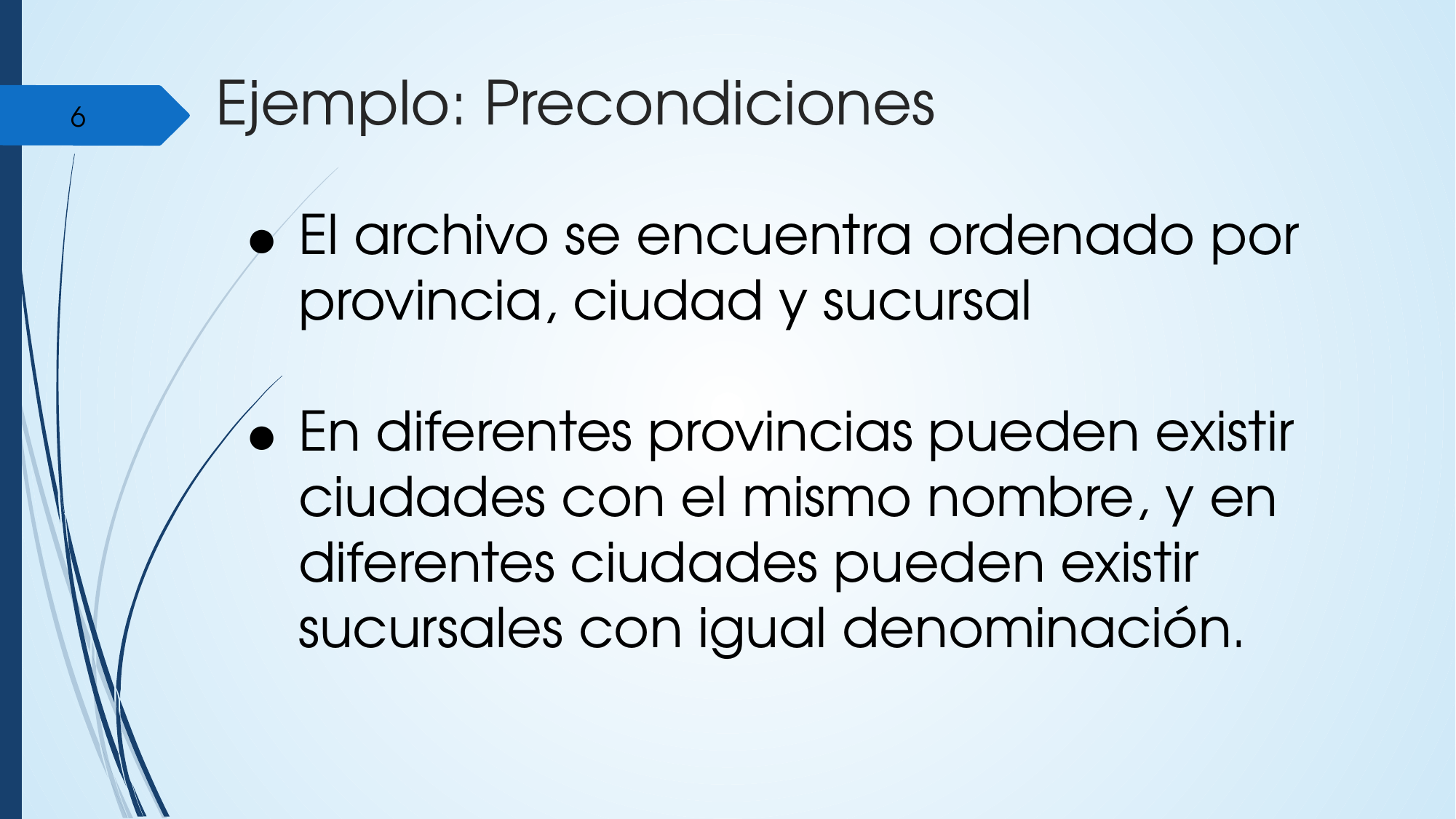

Ejemplo: Precondiciones
6

El archivo se encuentra ordenado por provincia, ciudad y sucursal

En diferentes provincias pueden existir ciudades con el mismo nombre, y en diferentes ciudades pueden existir sucursales con igual denominación.